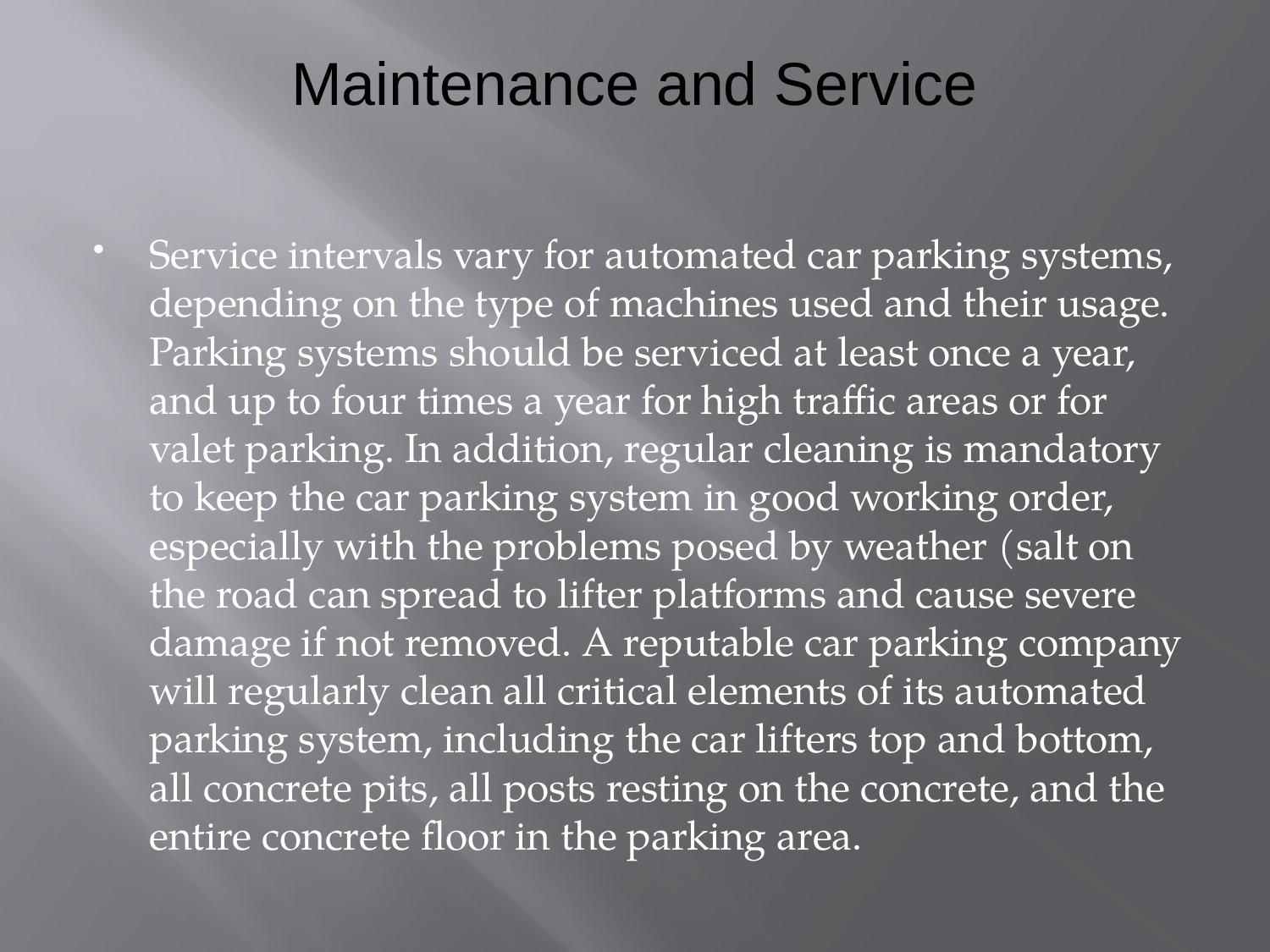

# Maintenance and Service
Service intervals vary for automated car parking systems, depending on the type of machines used and their usage. Parking systems should be serviced at least once a year, and up to four times a year for high traffic areas or for valet parking. In addition, regular cleaning is mandatory to keep the car parking system in good working order, especially with the problems posed by weather (salt on the road can spread to lifter platforms and cause severe damage if not removed. A reputable car parking company will regularly clean all critical elements of its automated parking system, including the car lifters top and bottom, all concrete pits, all posts resting on the concrete, and the entire concrete floor in the parking area.